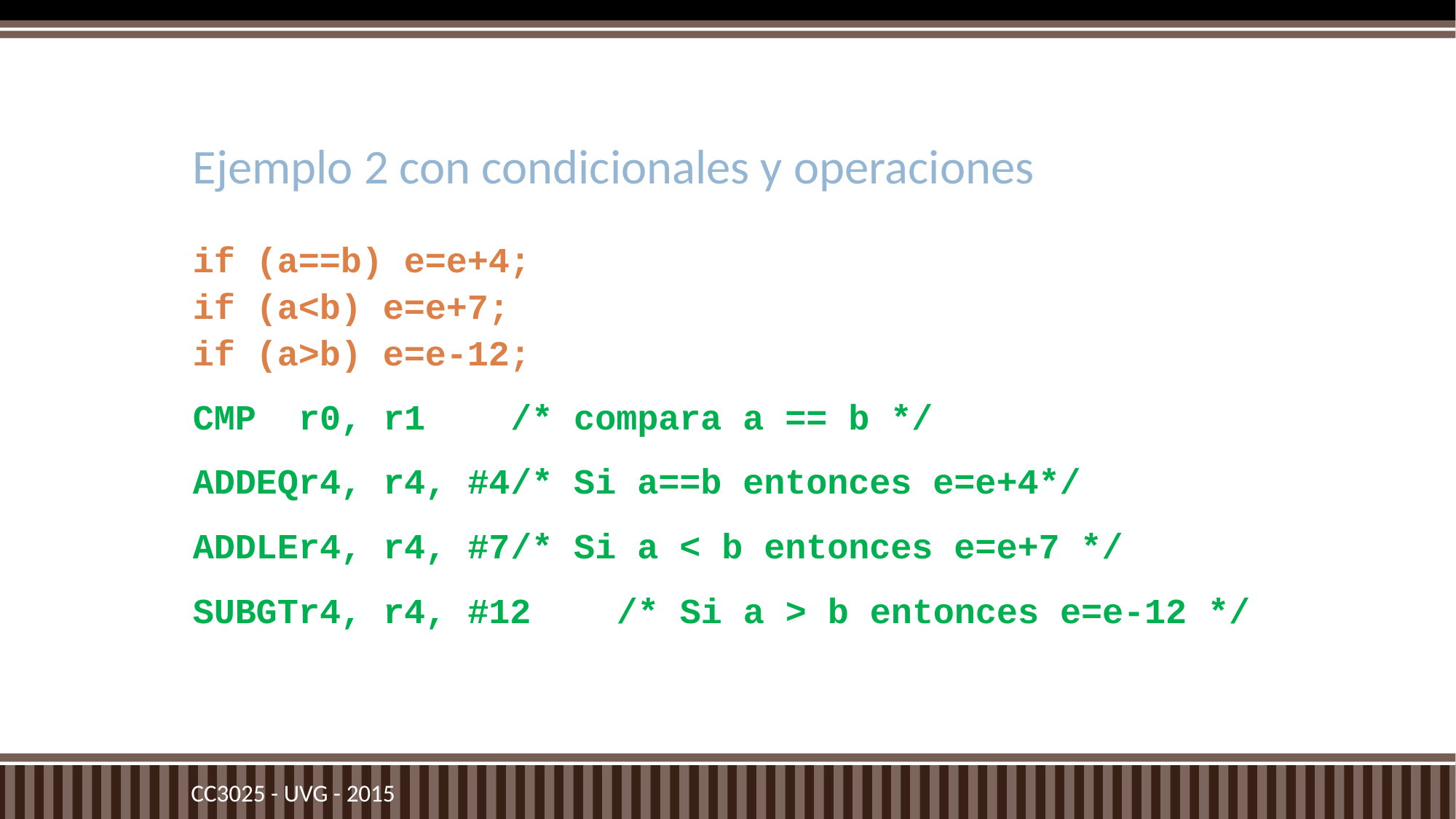

# Ejemplo 2 con condicionales y operaciones
if (a==b) e=e+4;
if (a<b) e=e+7;
if (a>b) e=e-12;
CMP		r0, r1		/* compara a == b */
ADDEQ		r4, r4, #4		/* Si a==b entonces e=e+4*/
ADDLE		r4, r4, #7		/* Si a < b entonces e=e+7 */
SUBGT		r4, r4, #12	/* Si a > b entonces e=e-12 */

CC3025 - UVG - 2015